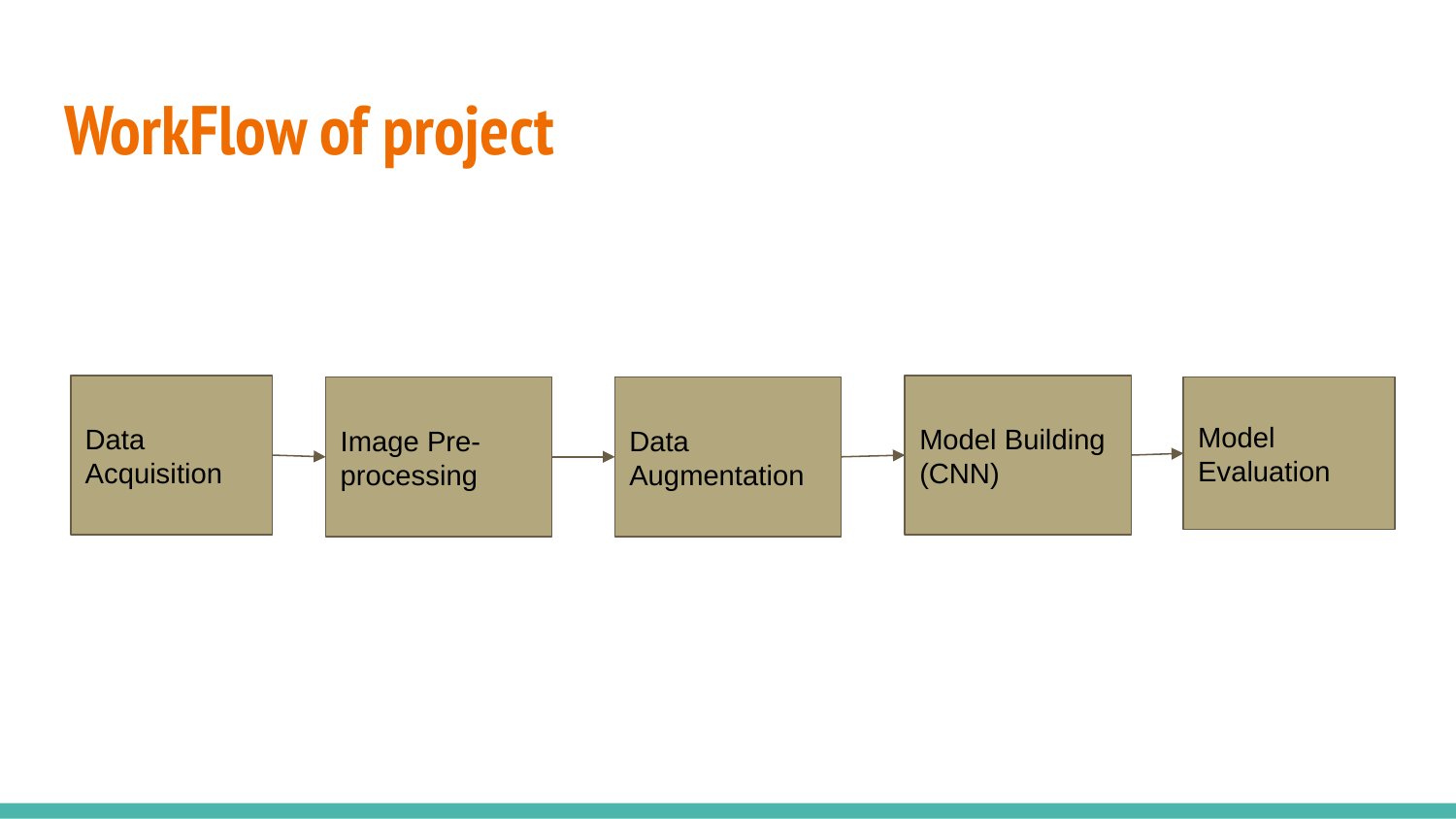

# WorkFlow of project

Data Acquisition
Model Building (CNN)
Image Pre-processing
Data Augmentation
Model Evaluation